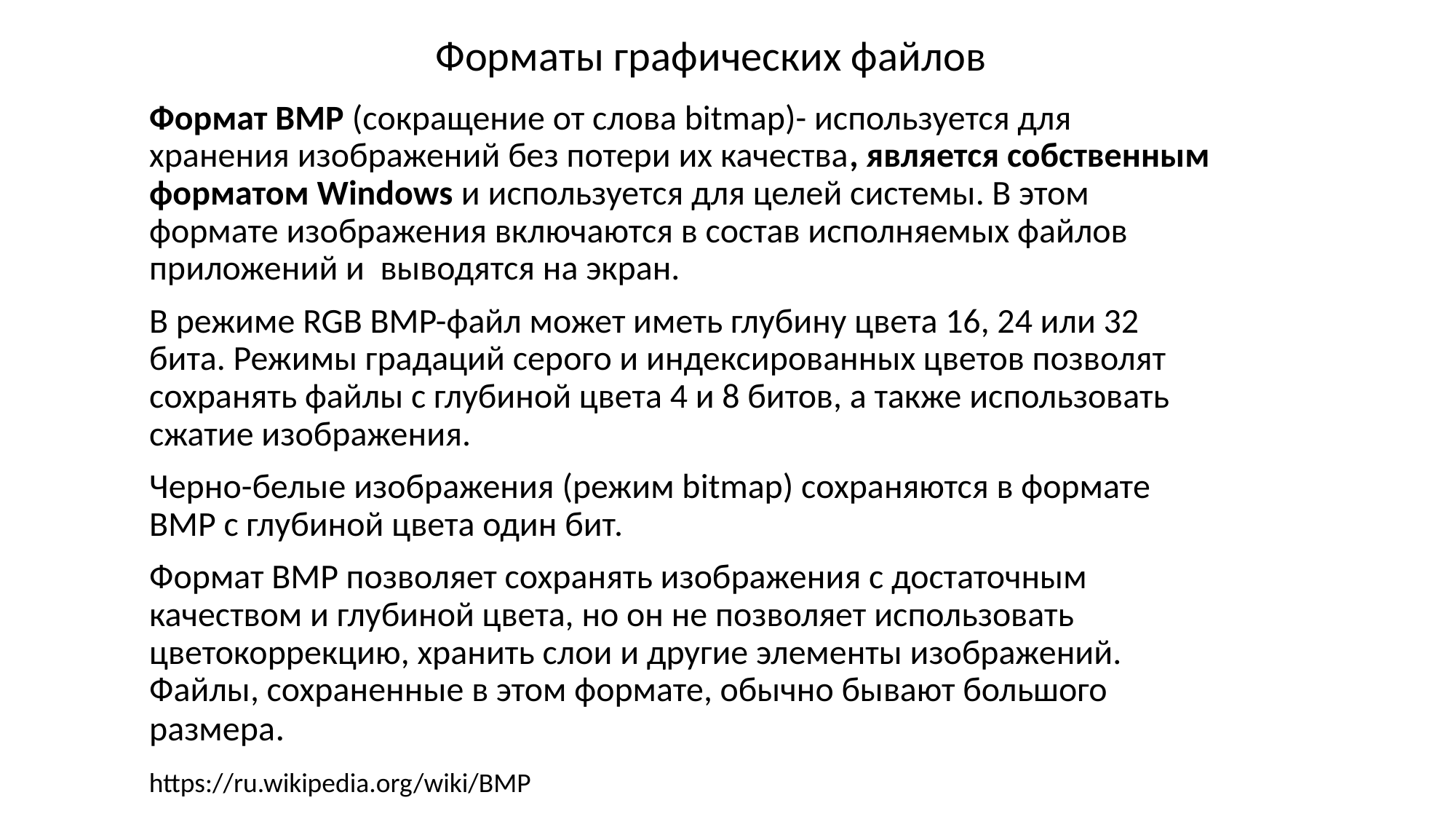

# Форматы графических файлов
Формат BMP (сокращение от слова bitmap)- используется для хранения изображений без потери их качества, является собственным форматом Windows и используется для целей системы. В этом формате изображения включаются в состав исполняемых файлов приложений и  выводятся на экран.
В режиме RGB BMP-файл может иметь глубину цвета 16, 24 или 32 бита. Режимы градаций серого и индексированных цветов позволят сохранять файлы с глубиной цвета 4 и 8 битов, а также использовать сжатие изображения.
Черно-белые изображения (режим bitmap) сохраняются в формате BMP с глубиной цвета один бит.
Формат BMP позволяет сохранять изображения с достаточным качеством и глубиной цвета, но он не позволяет использовать цветокоррекцию, хранить слои и другие элементы изображений. Файлы, сохраненные в этом формате, обычно бывают большого размера.
https://ru.wikipedia.org/wiki/BMP